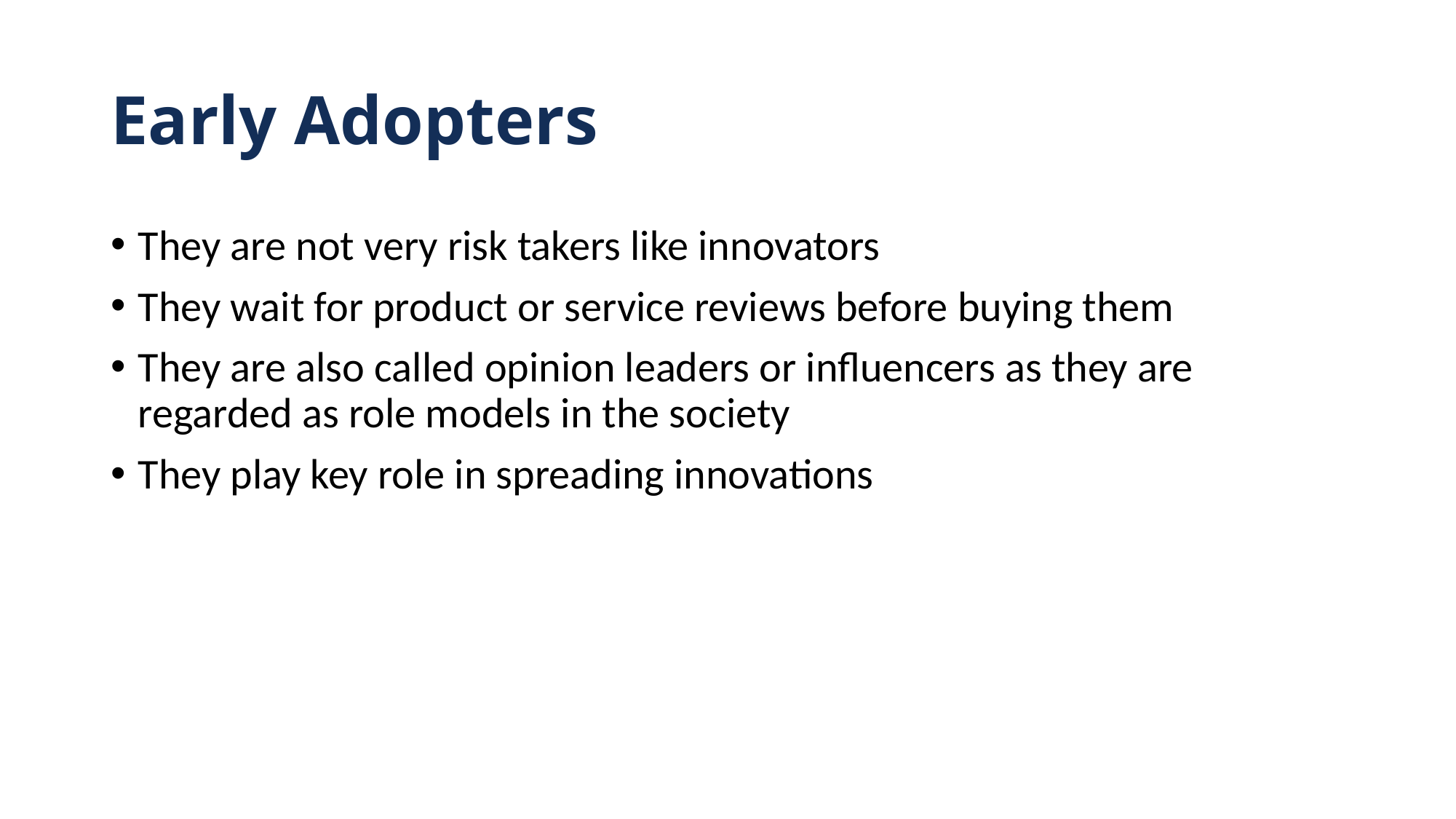

# Early Adopters
They are not very risk takers like innovators
They wait for product or service reviews before buying them
They are also called opinion leaders or influencers as they are regarded as role models in the society
They play key role in spreading innovations